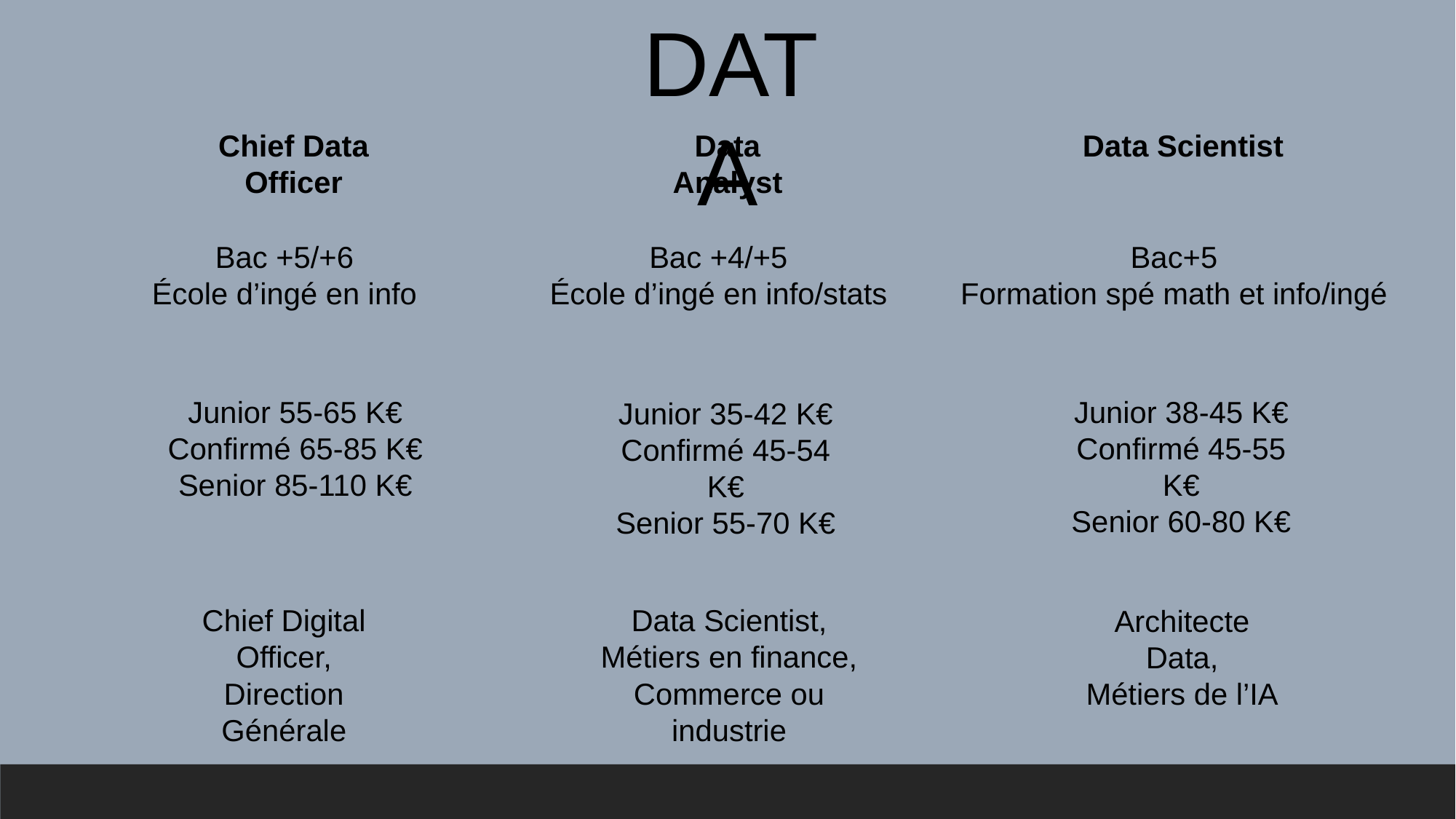

DATA
Chief Data Officer

Data Analyst

Data Scientist

Bac +5/+6
École d’ingé en info
Bac +4/+5
École d’ingé en info/stats
Bac+5
Formation spé math et info/ingé
Junior 55-65 K€
Confirmé 65-85 K€
Senior 85-110 K€
Junior 38-45 K€
Confirmé 45-55 K€
Senior 60-80 K€
Junior 35-42 K€
Confirmé 45-54 K€
Senior 55-70 K€
Chief Digital Officer,
Direction Générale
Data Scientist,
Métiers en finance,
Commerce ou industrie
Architecte Data,
Métiers de l’IA